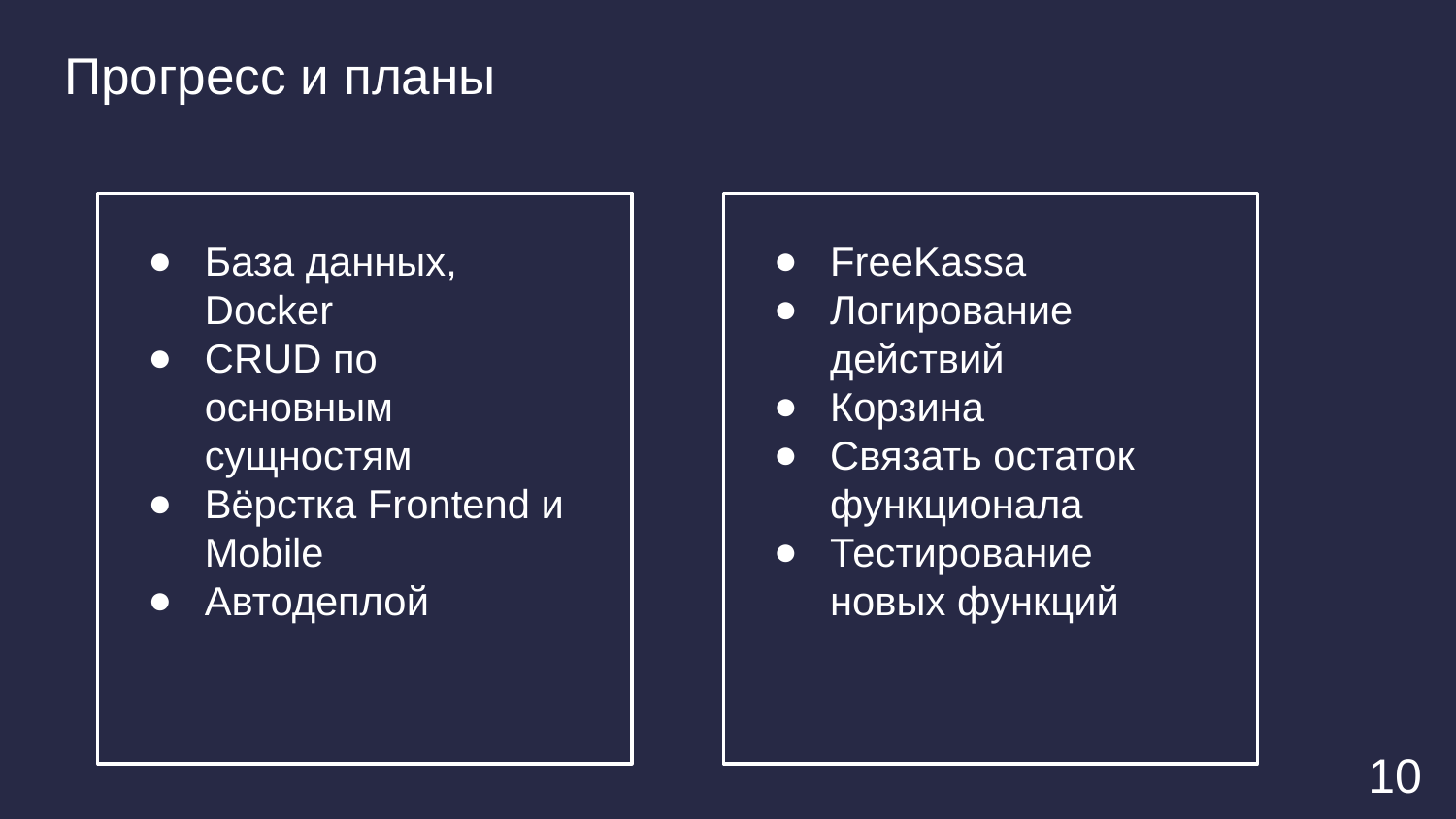

# Прогресс и планы

База данных, Docker
CRUD по основным сущностям
Вёрстка Frontend и Mobile
Автодеплой
FreeKassa
Логирование действий
Корзина
Связать остаток функционала
Тестирование новых функций
10